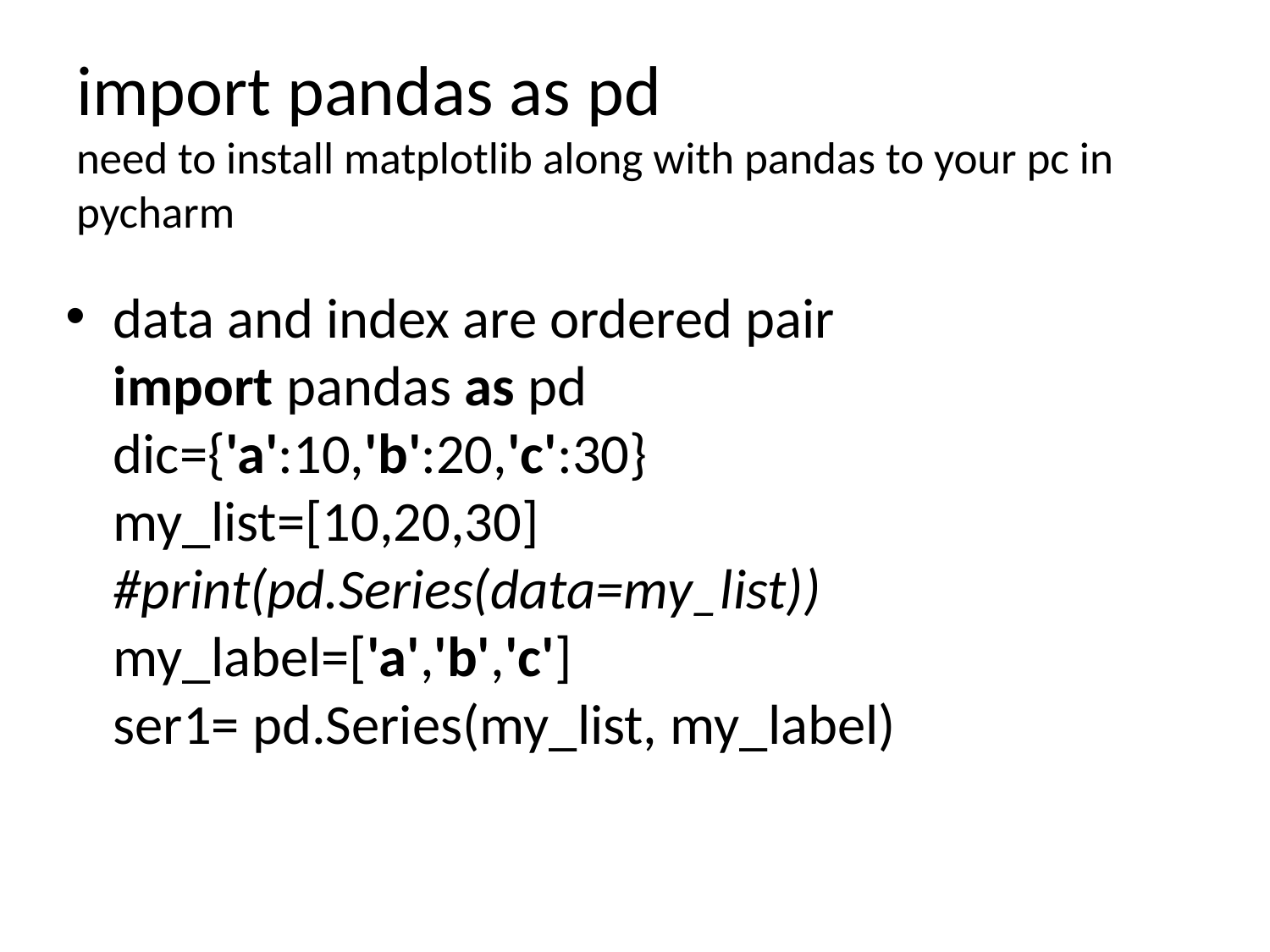

# import pandas as pd need to install matplotlib along with pandas to your pc in pycharm
data and index are ordered pair
import pandas as pd
dic={'a':10,'b':20,'c':30}
my_list=[10,20,30]
#print(pd.Series(data=my_list))
my_label=['a','b','c']
ser1= pd.Series(my_list, my_label)